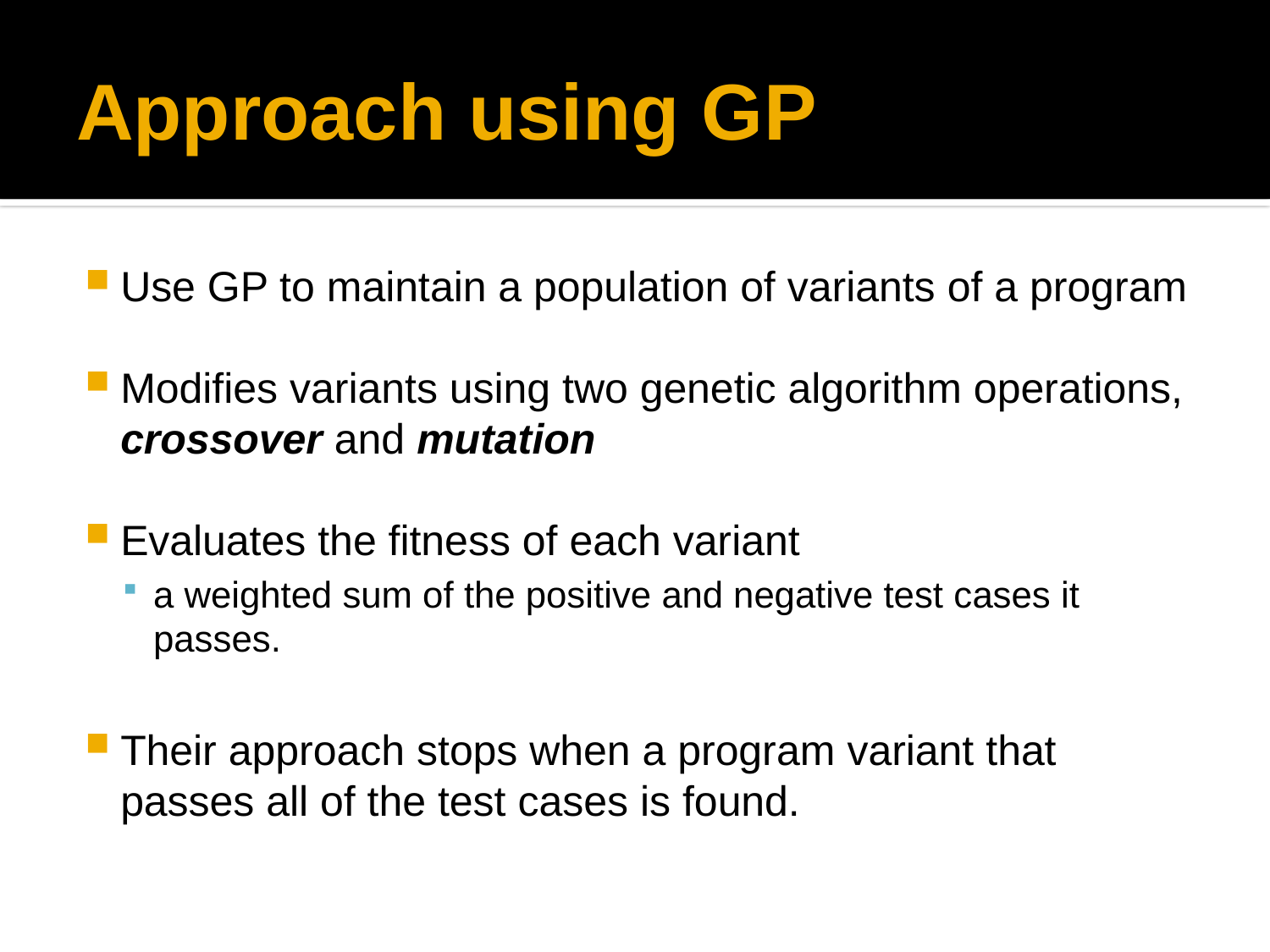

# Approach using GP
Use GP to maintain a population of variants of a program

Modifies variants using two genetic algorithm operations, crossover and mutation

Evaluates the fitness of each variant
a weighted sum of the positive and negative test cases it passes.

Their approach stops when a program variant that passes all of the test cases is found.